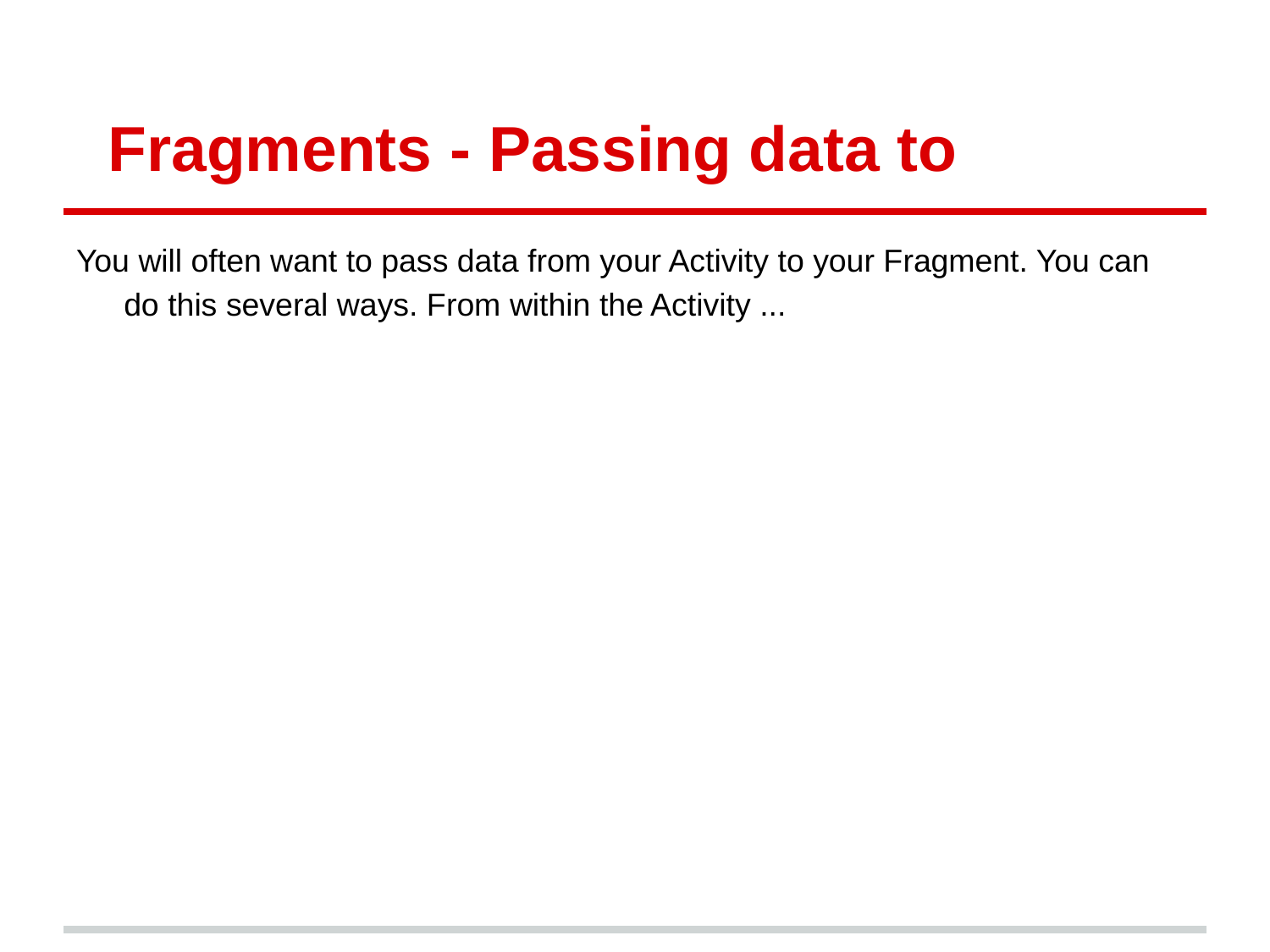

# Fragments - Passing data to
You will often want to pass data from your Activity to your Fragment. You can do this several ways. From within the Activity ...